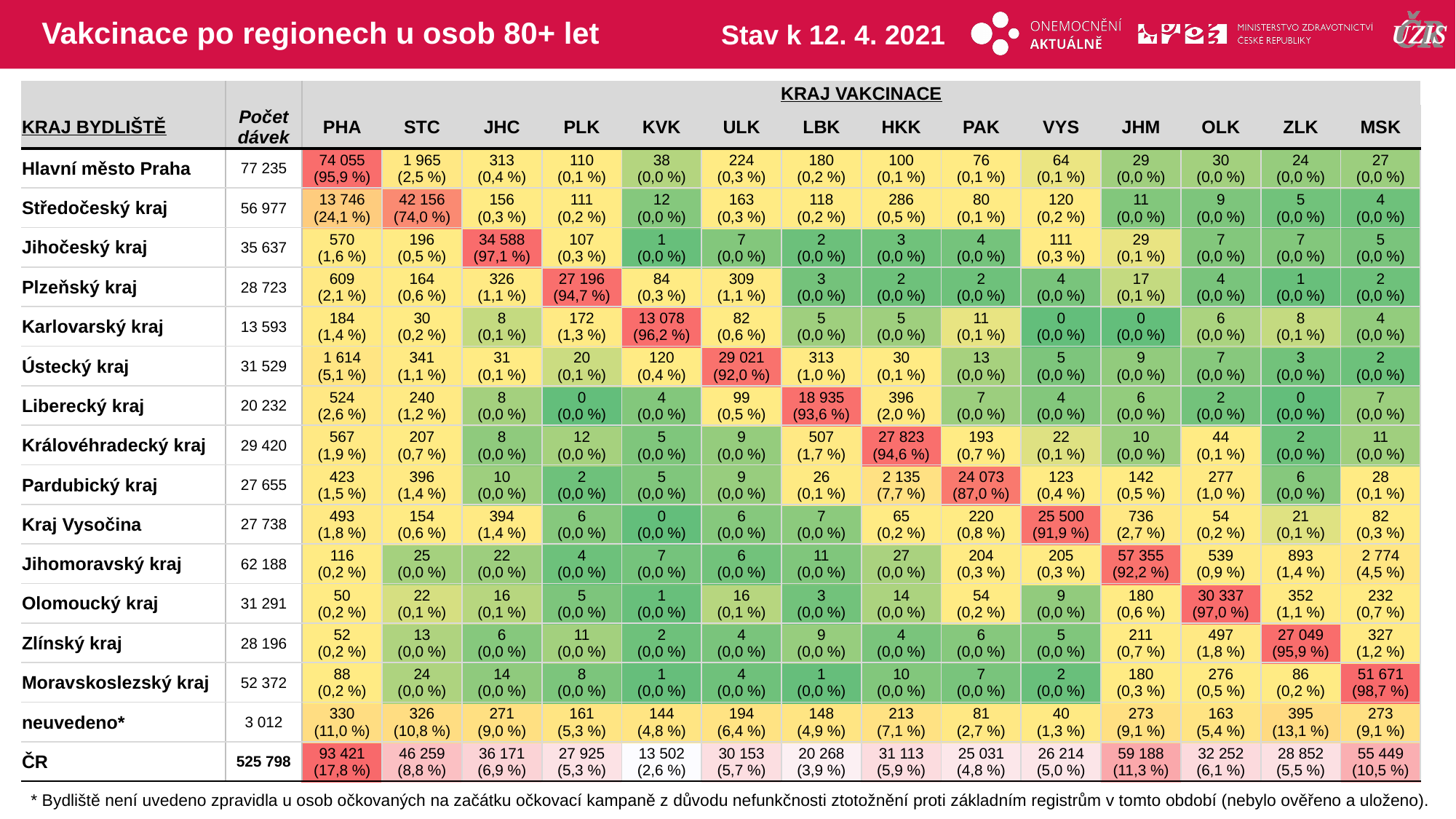

# Vakcinace po regionech u osob 80+ let
Stav k 12. 4. 2021
|  |  | KRAJ VAKCINACE |  |  |  |  |  |  |  |  |  |  |  |  |  |
| --- | --- | --- | --- | --- | --- | --- | --- | --- | --- | --- | --- | --- | --- | --- | --- |
| KRAJ BYDLIŠTĚ | Počet dávek | PHA | STC | JHC | PLK | KVK | ULK | LBK | HKK | PAK | VYS | JHM | OLK | ZLK | MSK |
| Hlavní město Praha | 77 235 | 74 055 (95,9 %) | 1 965 (2,5 %) | 313 (0,4 %) | 110 (0,1 %) | 38 (0,0 %) | 224 (0,3 %) | 180 (0,2 %) | 100 (0,1 %) | 76 (0,1 %) | 64 (0,1 %) | 29 (0,0 %) | 30 (0,0 %) | 24 (0,0 %) | 27 (0,0 %) |
| Středočeský kraj | 56 977 | 13 746 (24,1 %) | 42 156 (74,0 %) | 156 (0,3 %) | 111 (0,2 %) | 12 (0,0 %) | 163 (0,3 %) | 118 (0,2 %) | 286 (0,5 %) | 80 (0,1 %) | 120 (0,2 %) | 11 (0,0 %) | 9 (0,0 %) | 5 (0,0 %) | 4 (0,0 %) |
| Jihočeský kraj | 35 637 | 570 (1,6 %) | 196 (0,5 %) | 34 588 (97,1 %) | 107 (0,3 %) | 1 (0,0 %) | 7 (0,0 %) | 2 (0,0 %) | 3 (0,0 %) | 4 (0,0 %) | 111 (0,3 %) | 29 (0,1 %) | 7 (0,0 %) | 7 (0,0 %) | 5 (0,0 %) |
| Plzeňský kraj | 28 723 | 609 (2,1 %) | 164 (0,6 %) | 326 (1,1 %) | 27 196 (94,7 %) | 84 (0,3 %) | 309 (1,1 %) | 3 (0,0 %) | 2 (0,0 %) | 2 (0,0 %) | 4 (0,0 %) | 17 (0,1 %) | 4 (0,0 %) | 1 (0,0 %) | 2 (0,0 %) |
| Karlovarský kraj | 13 593 | 184 (1,4 %) | 30 (0,2 %) | 8 (0,1 %) | 172 (1,3 %) | 13 078 (96,2 %) | 82 (0,6 %) | 5 (0,0 %) | 5 (0,0 %) | 11 (0,1 %) | 0 (0,0 %) | 0 (0,0 %) | 6 (0,0 %) | 8 (0,1 %) | 4 (0,0 %) |
| Ústecký kraj | 31 529 | 1 614 (5,1 %) | 341 (1,1 %) | 31 (0,1 %) | 20 (0,1 %) | 120 (0,4 %) | 29 021 (92,0 %) | 313 (1,0 %) | 30 (0,1 %) | 13 (0,0 %) | 5 (0,0 %) | 9 (0,0 %) | 7 (0,0 %) | 3 (0,0 %) | 2 (0,0 %) |
| Liberecký kraj | 20 232 | 524 (2,6 %) | 240 (1,2 %) | 8 (0,0 %) | 0 (0,0 %) | 4 (0,0 %) | 99 (0,5 %) | 18 935 (93,6 %) | 396 (2,0 %) | 7 (0,0 %) | 4 (0,0 %) | 6 (0,0 %) | 2 (0,0 %) | 0 (0,0 %) | 7 (0,0 %) |
| Královéhradecký kraj | 29 420 | 567 (1,9 %) | 207 (0,7 %) | 8 (0,0 %) | 12 (0,0 %) | 5 (0,0 %) | 9 (0,0 %) | 507 (1,7 %) | 27 823 (94,6 %) | 193 (0,7 %) | 22 (0,1 %) | 10 (0,0 %) | 44 (0,1 %) | 2 (0,0 %) | 11 (0,0 %) |
| Pardubický kraj | 27 655 | 423 (1,5 %) | 396 (1,4 %) | 10 (0,0 %) | 2 (0,0 %) | 5 (0,0 %) | 9 (0,0 %) | 26 (0,1 %) | 2 135 (7,7 %) | 24 073 (87,0 %) | 123 (0,4 %) | 142 (0,5 %) | 277 (1,0 %) | 6 (0,0 %) | 28 (0,1 %) |
| Kraj Vysočina | 27 738 | 493 (1,8 %) | 154 (0,6 %) | 394 (1,4 %) | 6 (0,0 %) | 0 (0,0 %) | 6 (0,0 %) | 7 (0,0 %) | 65 (0,2 %) | 220 (0,8 %) | 25 500 (91,9 %) | 736 (2,7 %) | 54 (0,2 %) | 21 (0,1 %) | 82 (0,3 %) |
| Jihomoravský kraj | 62 188 | 116 (0,2 %) | 25 (0,0 %) | 22 (0,0 %) | 4 (0,0 %) | 7 (0,0 %) | 6 (0,0 %) | 11 (0,0 %) | 27 (0,0 %) | 204 (0,3 %) | 205 (0,3 %) | 57 355 (92,2 %) | 539 (0,9 %) | 893 (1,4 %) | 2 774 (4,5 %) |
| Olomoucký kraj | 31 291 | 50 (0,2 %) | 22 (0,1 %) | 16 (0,1 %) | 5 (0,0 %) | 1 (0,0 %) | 16 (0,1 %) | 3 (0,0 %) | 14 (0,0 %) | 54 (0,2 %) | 9 (0,0 %) | 180 (0,6 %) | 30 337 (97,0 %) | 352 (1,1 %) | 232 (0,7 %) |
| Zlínský kraj | 28 196 | 52 (0,2 %) | 13 (0,0 %) | 6 (0,0 %) | 11 (0,0 %) | 2 (0,0 %) | 4 (0,0 %) | 9 (0,0 %) | 4 (0,0 %) | 6 (0,0 %) | 5 (0,0 %) | 211 (0,7 %) | 497 (1,8 %) | 27 049 (95,9 %) | 327 (1,2 %) |
| Moravskoslezský kraj | 52 372 | 88 (0,2 %) | 24 (0,0 %) | 14 (0,0 %) | 8 (0,0 %) | 1 (0,0 %) | 4 (0,0 %) | 1 (0,0 %) | 10 (0,0 %) | 7 (0,0 %) | 2 (0,0 %) | 180 (0,3 %) | 276 (0,5 %) | 86 (0,2 %) | 51 671 (98,7 %) |
| neuvedeno\* | 3 012 | 330 (11,0 %) | 326 (10,8 %) | 271 (9,0 %) | 161 (5,3 %) | 144 (4,8 %) | 194 (6,4 %) | 148 (4,9 %) | 213 (7,1 %) | 81 (2,7 %) | 40 (1,3 %) | 273 (9,1 %) | 163 (5,4 %) | 395 (13,1 %) | 273 (9,1 %) |
| ČR | 525 798 | 93 421 (17,8 %) | 46 259 (8,8 %) | 36 171 (6,9 %) | 27 925 (5,3 %) | 13 502 (2,6 %) | 30 153 (5,7 %) | 20 268 (3,9 %) | 31 113 (5,9 %) | 25 031 (4,8 %) | 26 214 (5,0 %) | 59 188 (11,3 %) | 32 252 (6,1 %) | 28 852 (5,5 %) | 55 449 (10,5 %) |
|  |  |  |  |  |  |  |  |  |  |  |  |  |  |
| --- | --- | --- | --- | --- | --- | --- | --- | --- | --- | --- | --- | --- | --- |
|  |  |  |  |  |  |  |  |  |  |  |  |  |  |
|  |  |  |  |  |  |  |  |  |  |  |  |  |  |
|  |  |  |  |  |  |  |  |  |  |  |  |  |  |
|  |  |  |  |  |  |  |  |  |  |  |  |  |  |
|  |  |  |  |  |  |  |  |  |  |  |  |  |  |
|  |  |  |  |  |  |  |  |  |  |  |  |  |  |
|  |  |  |  |  |  |  |  |  |  |  |  |  |  |
|  |  |  |  |  |  |  |  |  |  |  |  |  |  |
|  |  |  |  |  |  |  |  |  |  |  |  |  |  |
|  |  |  |  |  |  |  |  |  |  |  |  |  |  |
|  |  |  |  |  |  |  |  |  |  |  |  |  |  |
|  |  |  |  |  |  |  |  |  |  |  |  |  |  |
|  |  |  |  |  |  |  |  |  |  |  |  |  |  |
|  |  |  |  |  |  |  |  |  |  |  |  |  |  |
|  |  |  |  |  |  |  |  |  |  |  |  |  |  |
* Bydliště není uvedeno zpravidla u osob očkovaných na začátku očkovací kampaně z důvodu nefunkčnosti ztotožnění proti základním registrům v tomto období (nebylo ověřeno a uloženo).